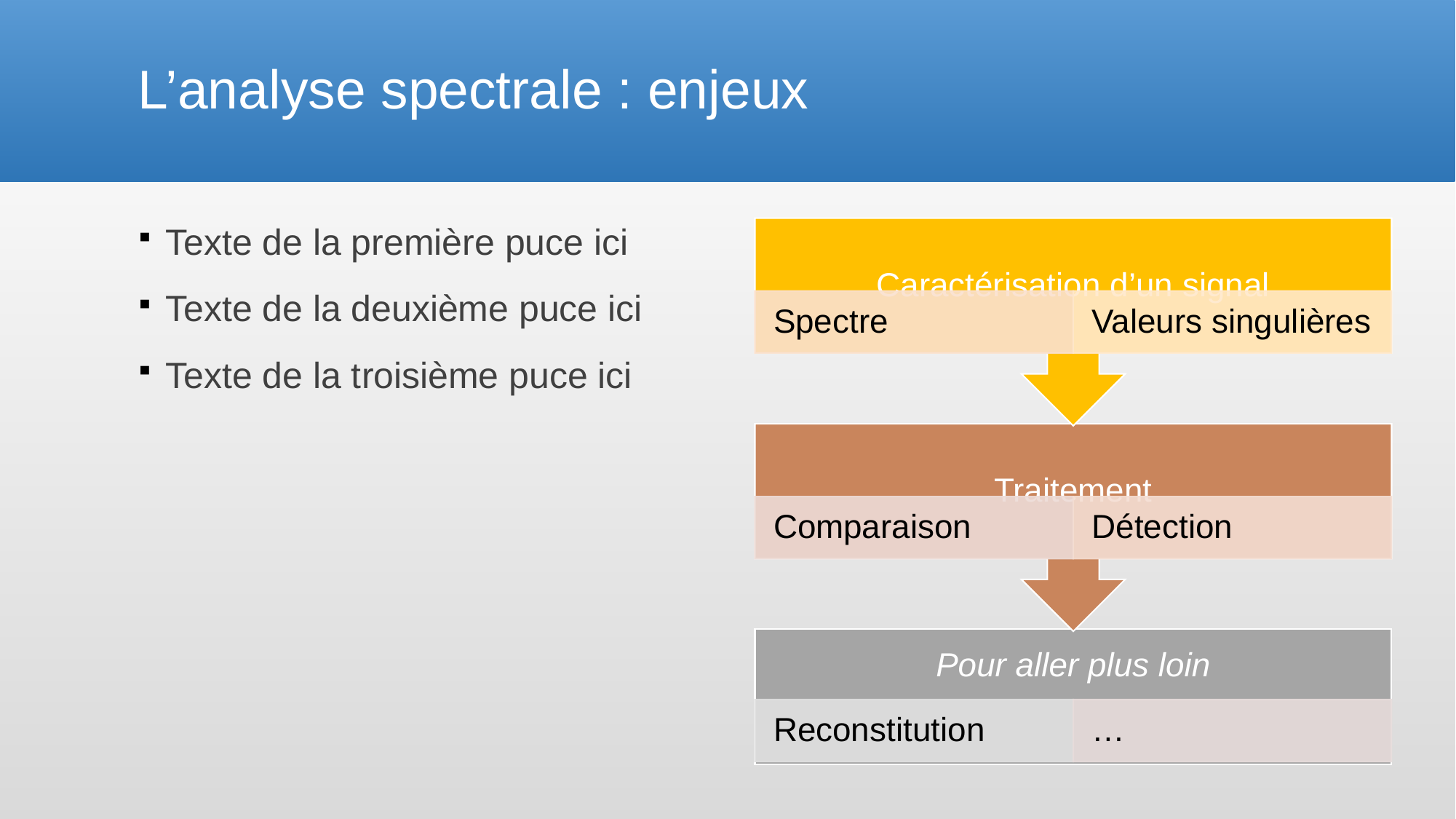

# L’analyse spectrale : enjeux
Texte de la première puce ici
Texte de la deuxième puce ici
Texte de la troisième puce ici
Pour aller plus loin
Reconstitution
…
Traitement
Comparaison
Détection
Caractérisation d’un signal
Spectre
Valeurs singulières